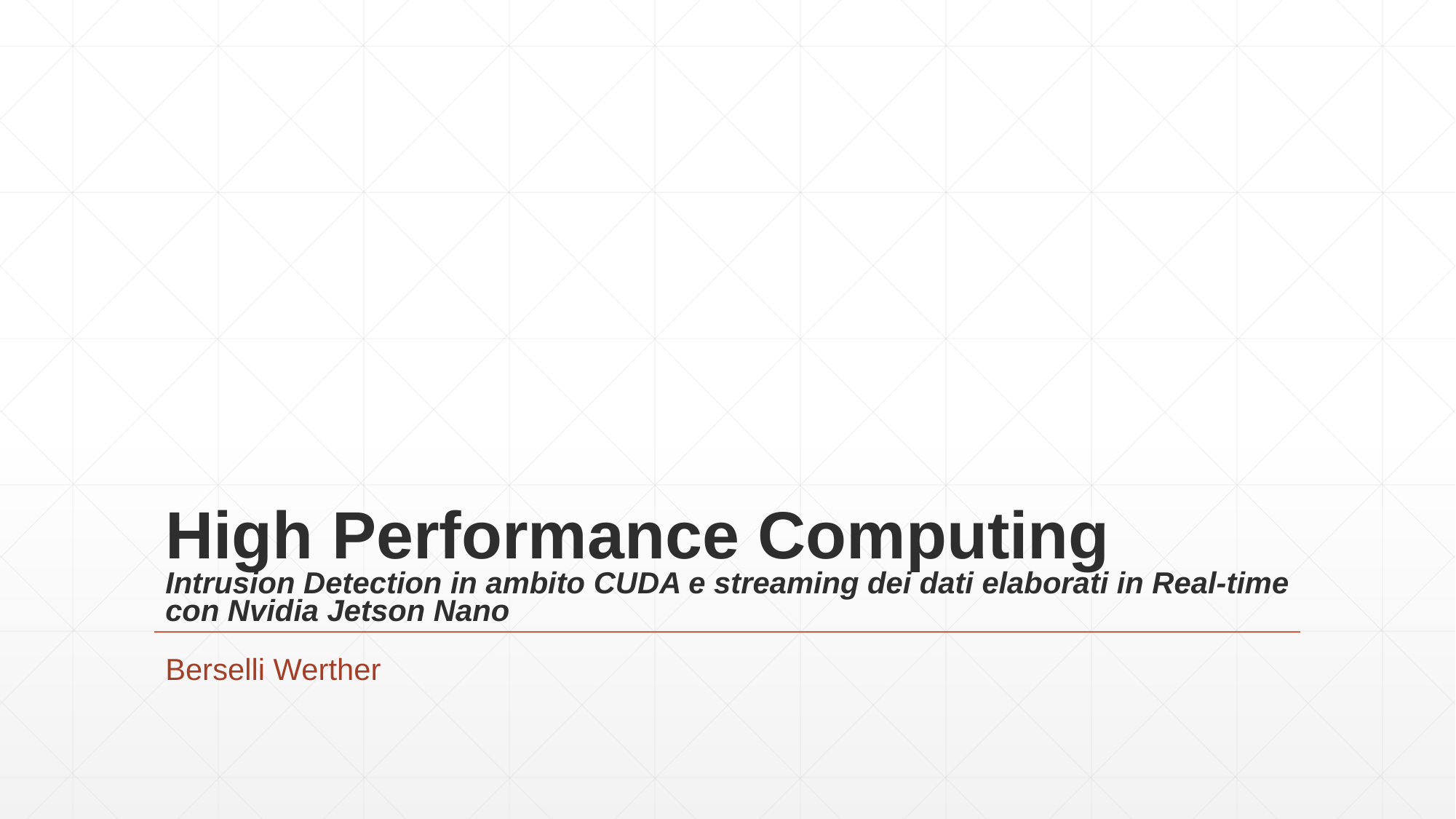

# High Performance Computing Intrusion Detection in ambito CUDA e streaming dei dati elaborati in Real-time con Nvidia Jetson Nano
Berselli Werther